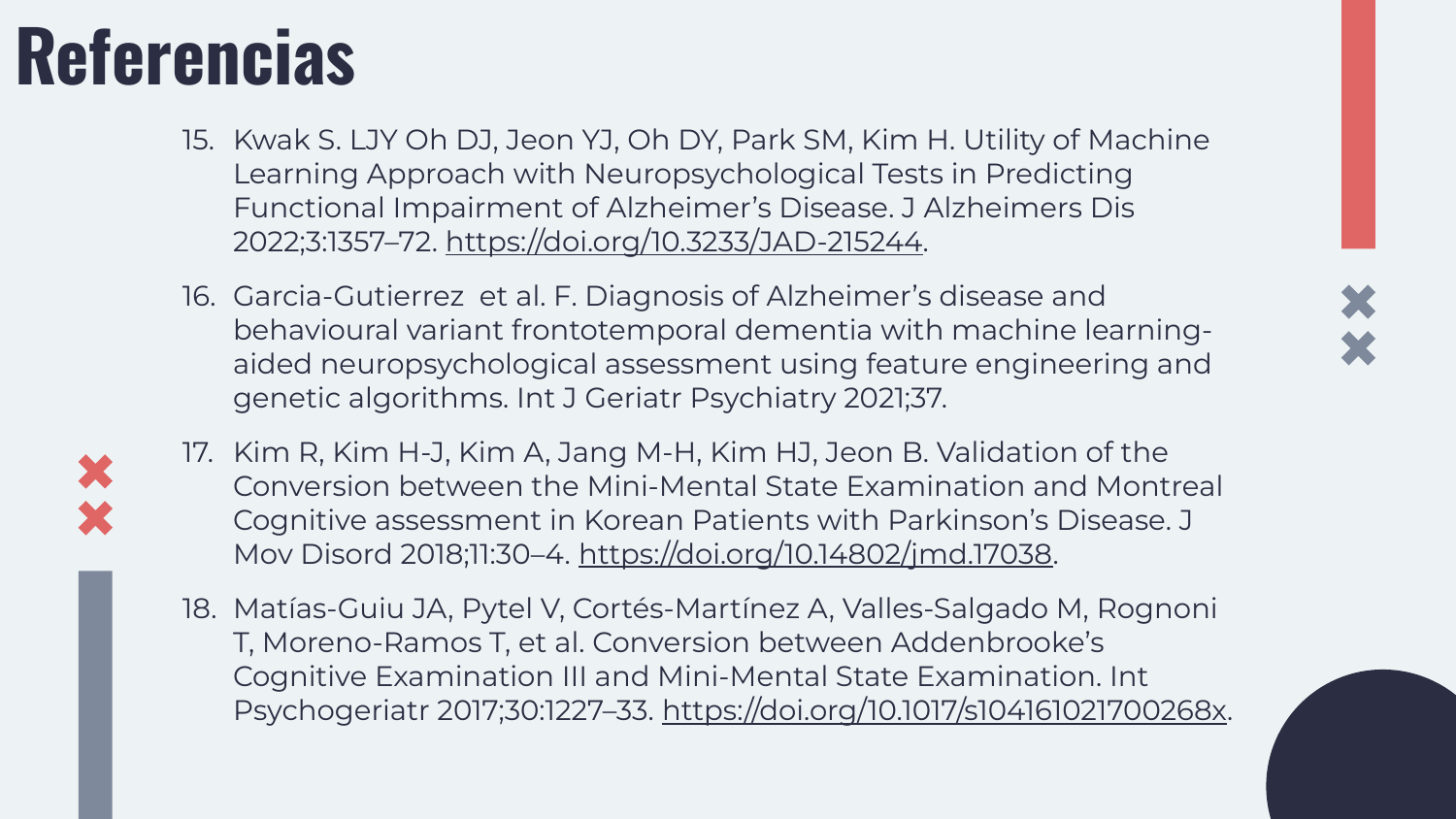

# Referencias
Kwak S. LJY Oh DJ, Jeon YJ, Oh DY, Park SM, Kim H. Utility of Machine Learning Approach with Neuropsychological Tests in Predicting Functional Impairment of Alzheimer’s Disease. J Alzheimers Dis 2022;3:1357–72. https://doi.org/10.3233/JAD-215244.
Garcia-Gutierrez  et al. F. Diagnosis of Alzheimer’s disease and behavioural variant frontotemporal dementia with machine learning-aided neuropsychological assessment using feature engineering and genetic algorithms. Int J Geriatr Psychiatry 2021;37.
Kim R, Kim H-J, Kim A, Jang M-H, Kim HJ, Jeon B. Validation of the Conversion between the Mini-Mental State Examination and Montreal Cognitive assessment in Korean Patients with Parkinson’s Disease. J Mov Disord 2018;11:30–4. https://doi.org/10.14802/jmd.17038.
Matías-Guiu JA, Pytel V, Cortés-Martínez A, Valles-Salgado M, Rognoni T, Moreno-Ramos T, et al. Conversion between Addenbrooke’s Cognitive Examination III and Mini-Mental State Examination. Int Psychogeriatr 2017;30:1227–33. https://doi.org/10.1017/s104161021700268x.